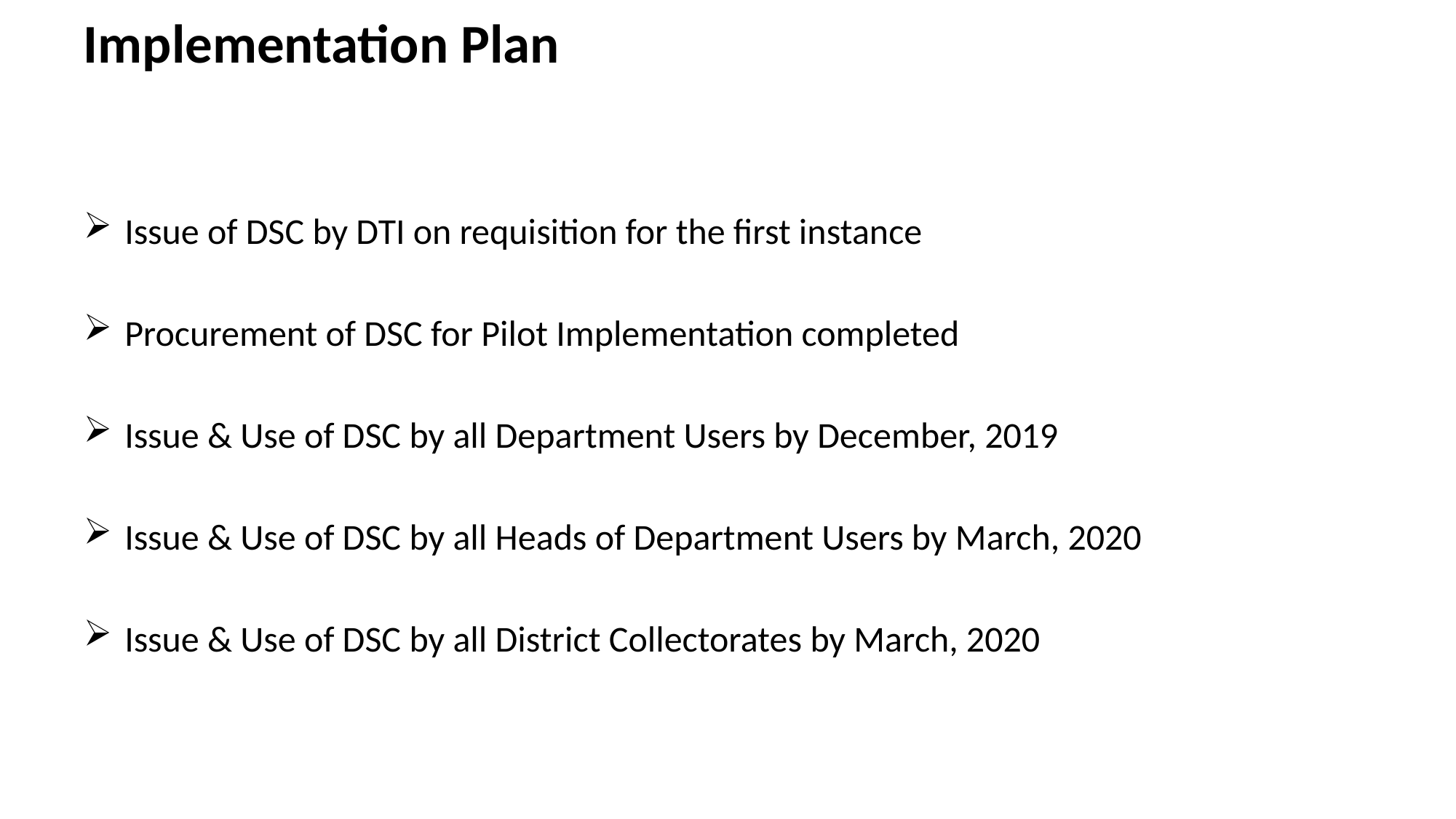

# Implementation Plan
Issue of DSC by DTI on requisition for the first instance

Procurement of DSC for Pilot Implementation completed

Issue & Use of DSC by all Department Users by December, 2019

Issue & Use of DSC by all Heads of Department Users by March, 2020

Issue & Use of DSC by all District Collectorates by March, 2020